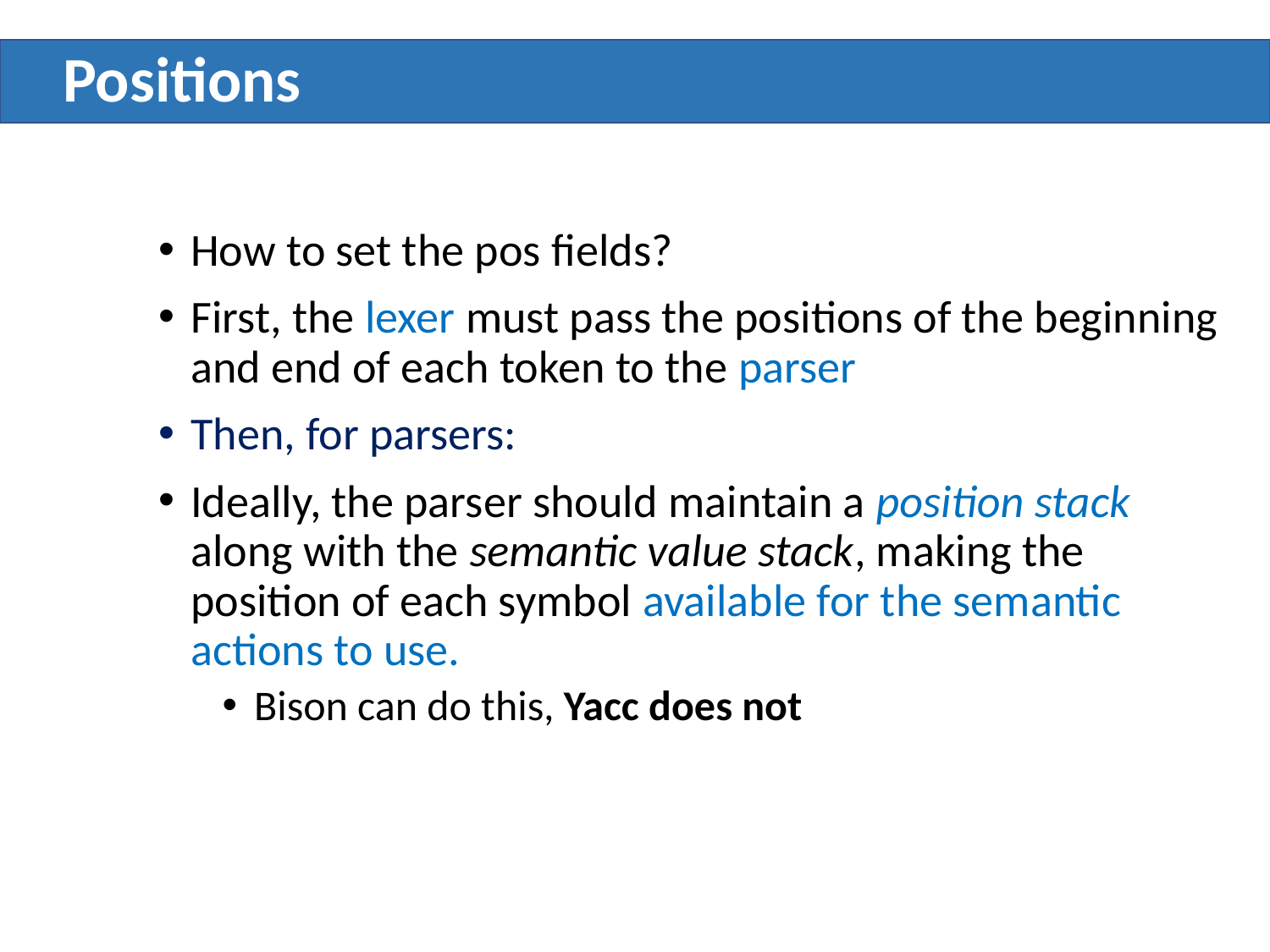

# Positions
How to set the pos fields?
First, the lexer must pass the positions of the beginning and end of each token to the parser
Then, for parsers:
Ideally, the parser should maintain a position stack along with the semantic value stack, making the position of each symbol available for the semantic actions to use.
Bison can do this, Yacc does not